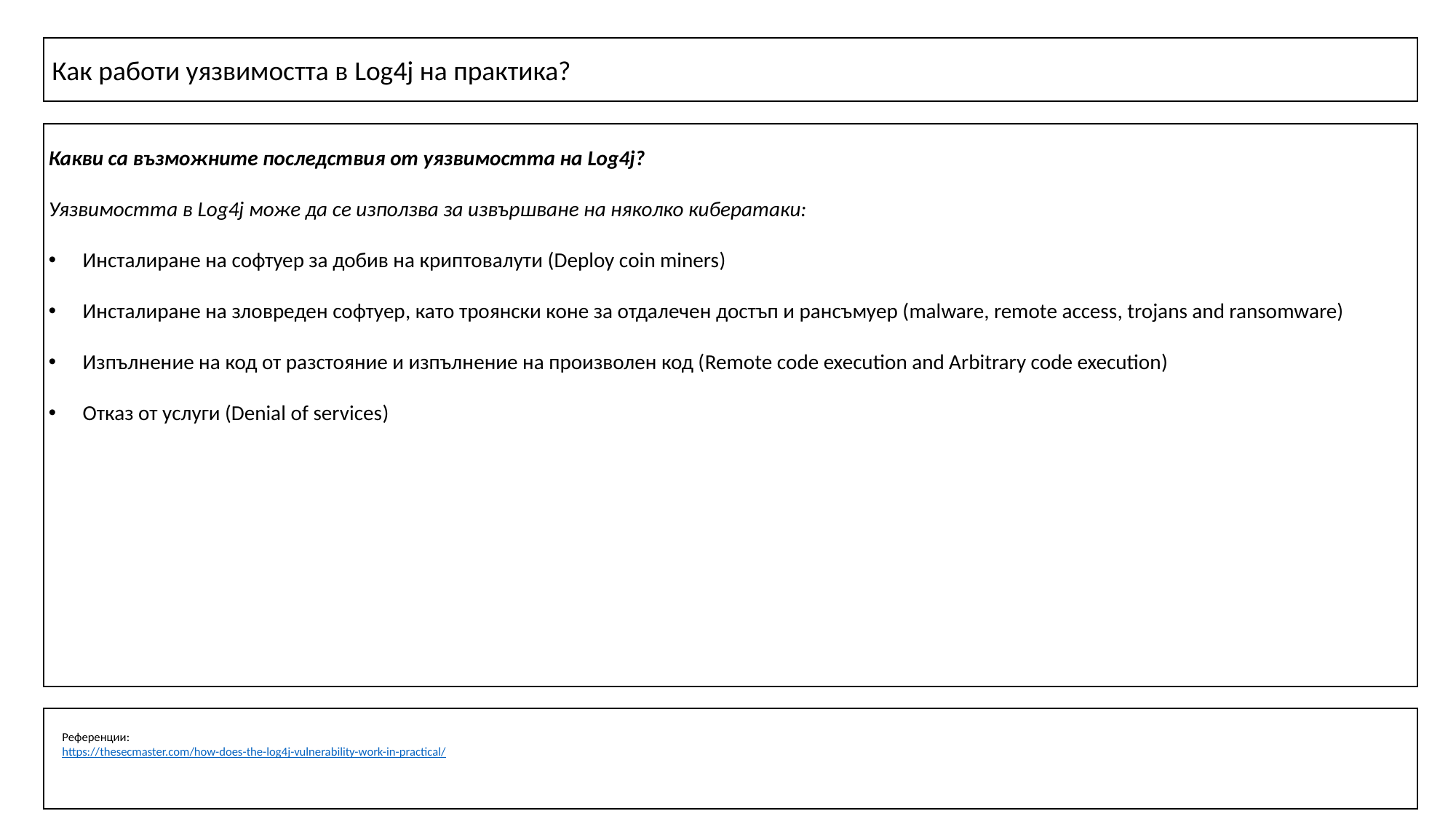

Как работи уязвимостта в Log4j на практика?

Какви са възможните последствия от уязвимостта на Log4j?

Уязвимостта в Log4j може да се използва за извършване на няколко кибератаки:

Инсталиране на софтуер за добив на криптовалути (Deploy coin miners)

Инсталиране на зловреден софтуер, като троянски коне за отдалечен достъп и рансъмуер (malware, remote access, trojans and ransomware)

Изпълнение на код от разстояние и изпълнение на произволен код (Remote code execution and Arbitrary code execution)

Отказ от услуги (Denial of services)

Референции:
https://thesecmaster.com/how-does-the-log4j-vulnerability-work-in-practical/